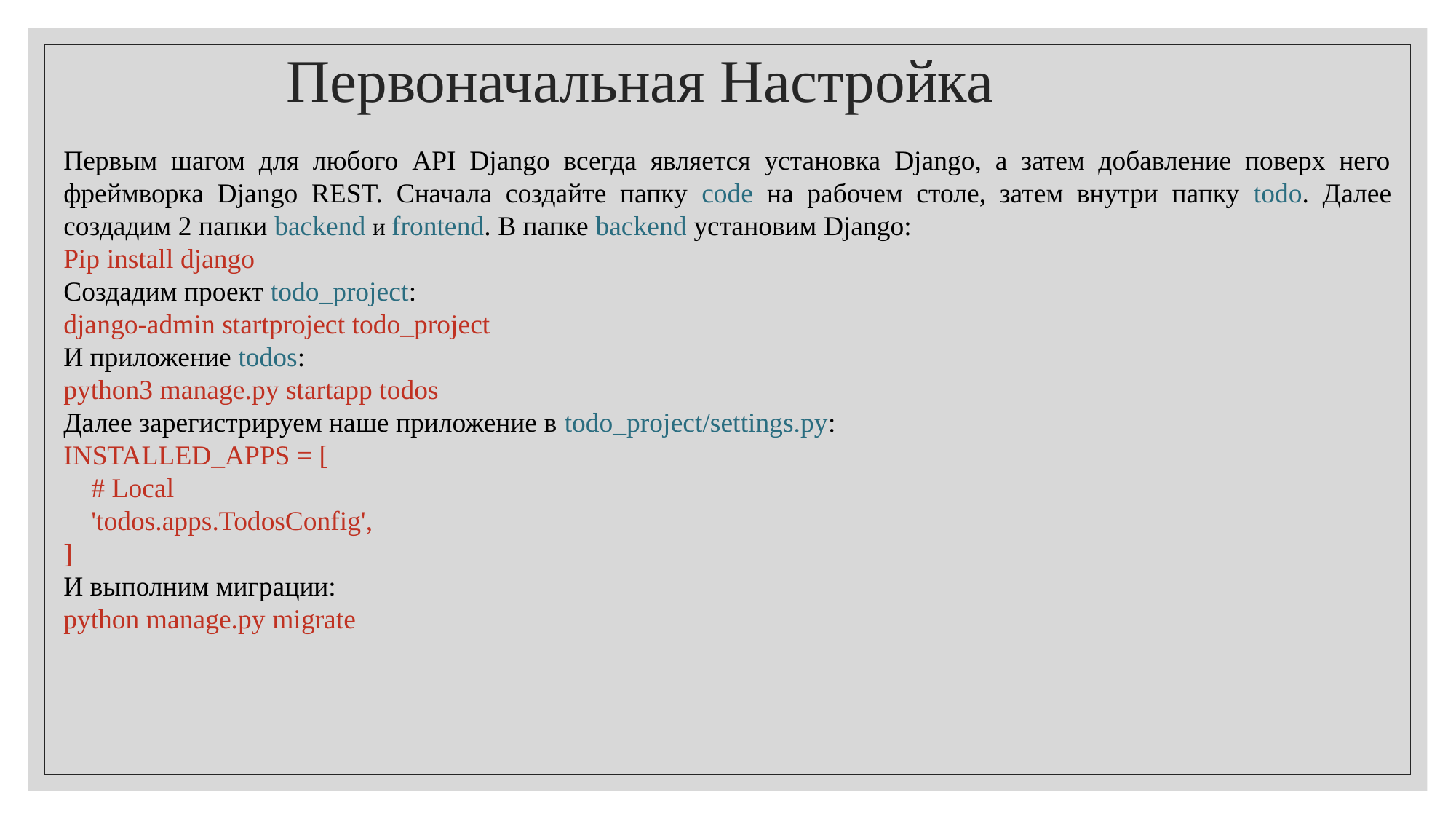

Первоначальная Настройка
Первым шагом для любого API Django всегда является установка Django, а затем добавление поверх него фреймворка Django REST. Сначала создайте папку code на рабочем столе, затем внутри папку todo. Далее создадим 2 папки backend и frontend. В папке backend установим Django:
Pip install django
Создадим проект todo_project:
django-admin startproject todo_project
И приложение todos:
python3 manage.py startapp todos
Далее зарегистрируем наше приложение в todo_project/settings.py:
INSTALLED_APPS = [
    # Local
    'todos.apps.TodosConfig',
]
И выполним миграции:
python manage.py migrate